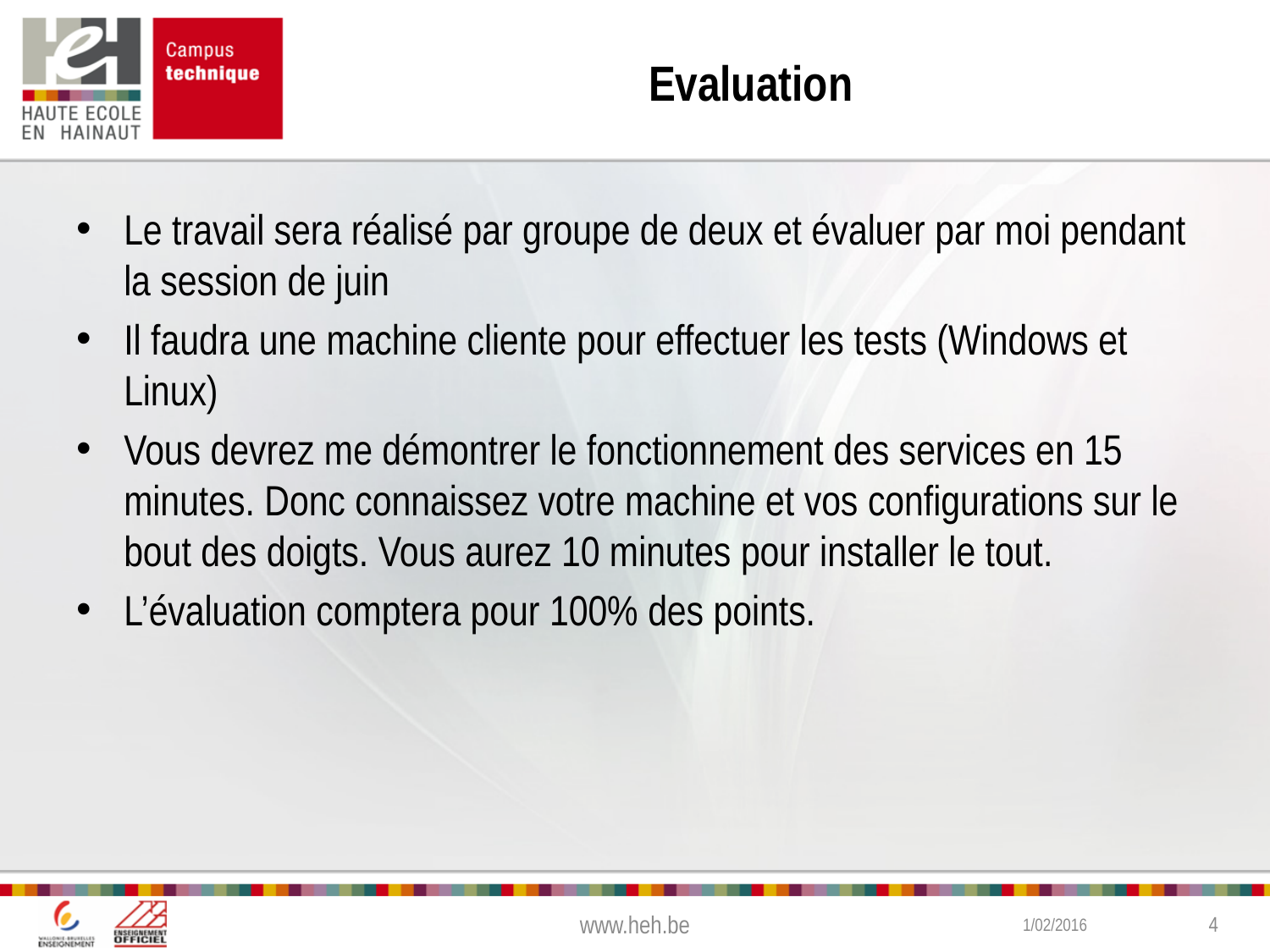

# Evaluation
Le travail sera réalisé par groupe de deux et évaluer par moi pendant la session de juin
Il faudra une machine cliente pour effectuer les tests (Windows et Linux)
Vous devrez me démontrer le fonctionnement des services en 15 minutes. Donc connaissez votre machine et vos configurations sur le bout des doigts. Vous aurez 10 minutes pour installer le tout.
L’évaluation comptera pour 100% des points.
www.heh.be
1/02/2016
4